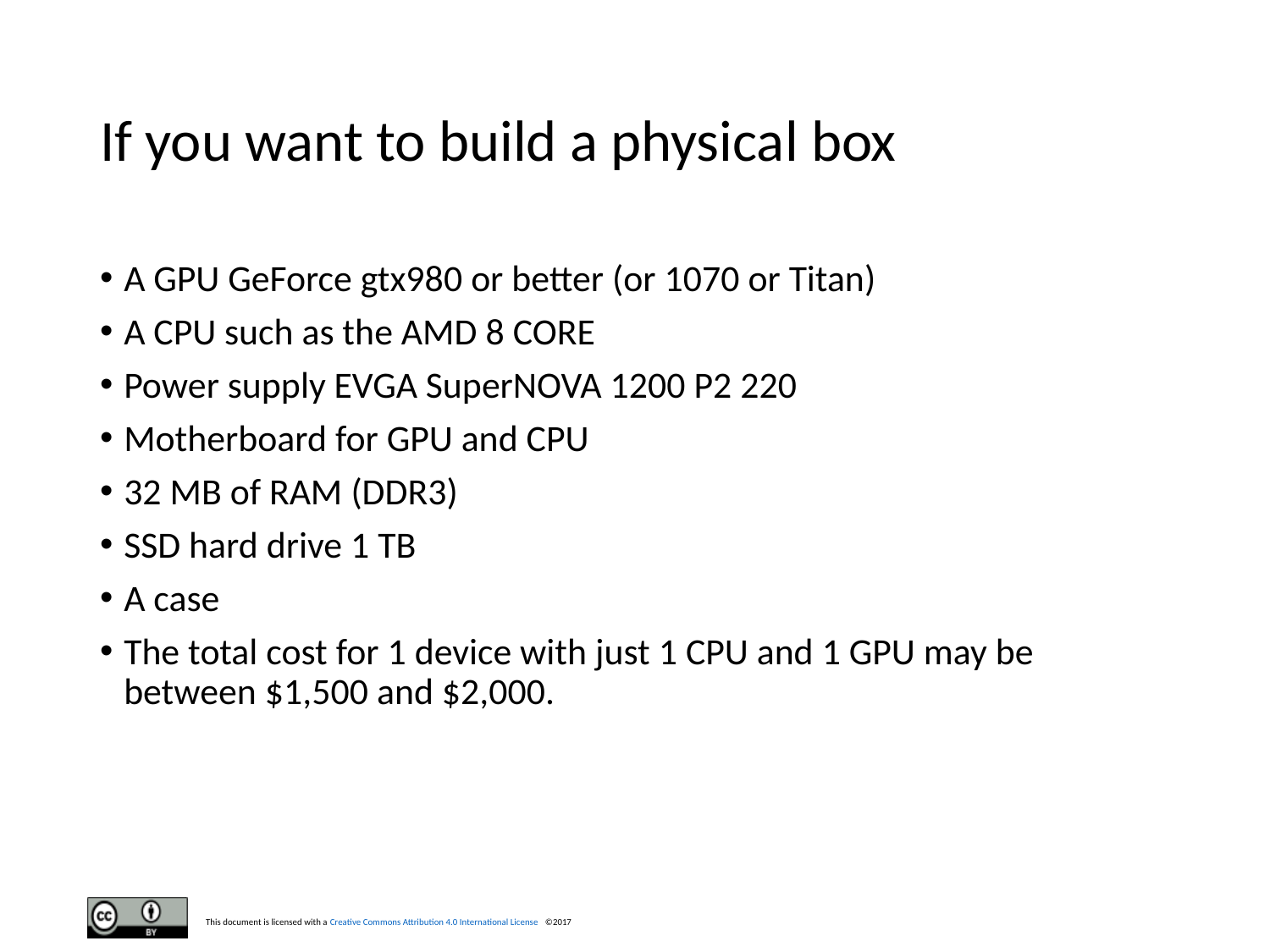

# If you want to build a physical box
A GPU GeForce gtx980 or better (or 1070 or Titan)
A CPU such as the AMD 8 CORE
Power supply EVGA SuperNOVA 1200 P2 220
Motherboard for GPU and CPU
32 MB of RAM (DDR3)
SSD hard drive 1 TB
A case
The total cost for 1 device with just 1 CPU and 1 GPU may be between $1,500 and $2,000.